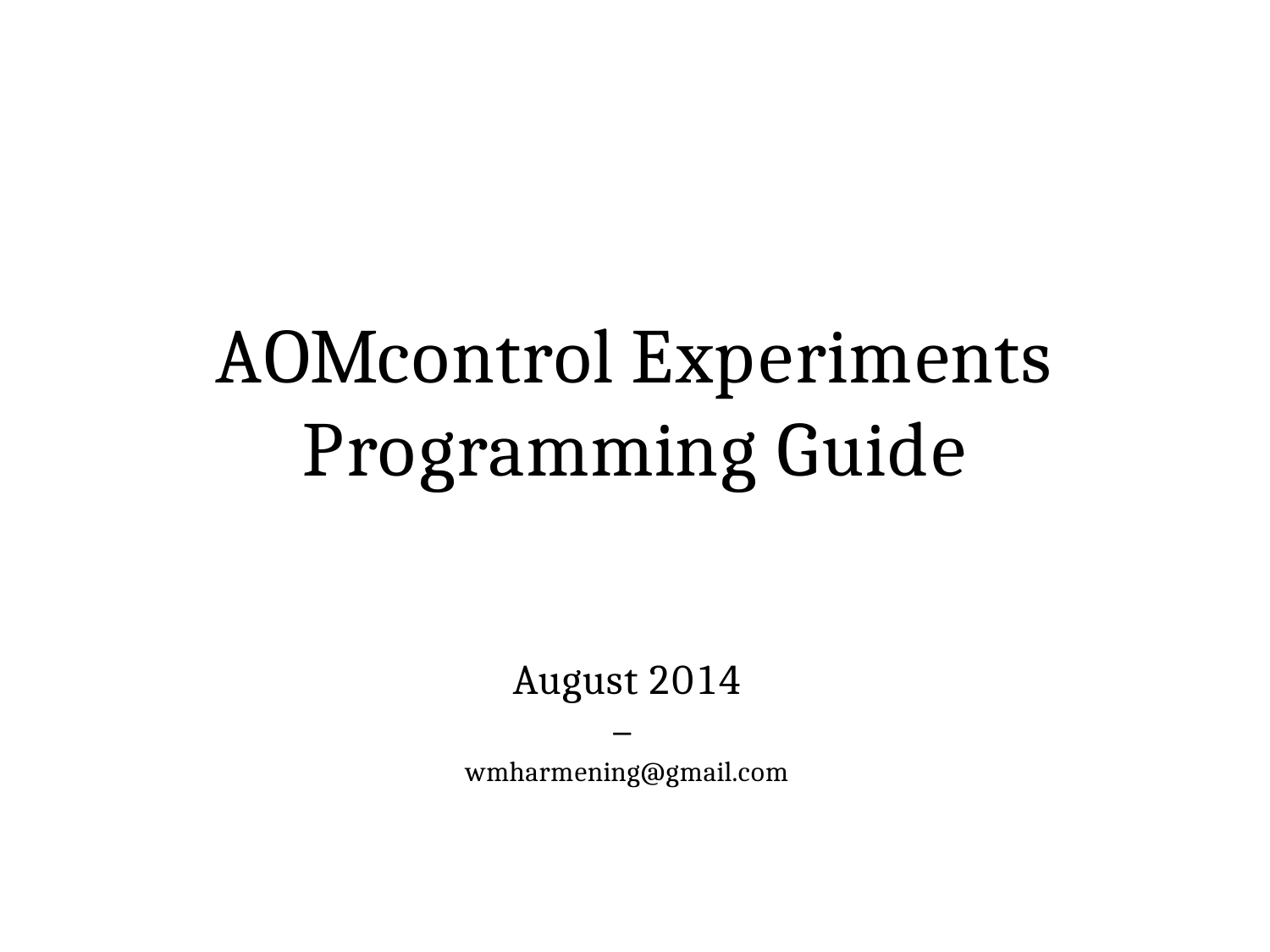

# AOMcontrol Experiments Programming Guide
August 2014
–
wmharmening@gmail.com